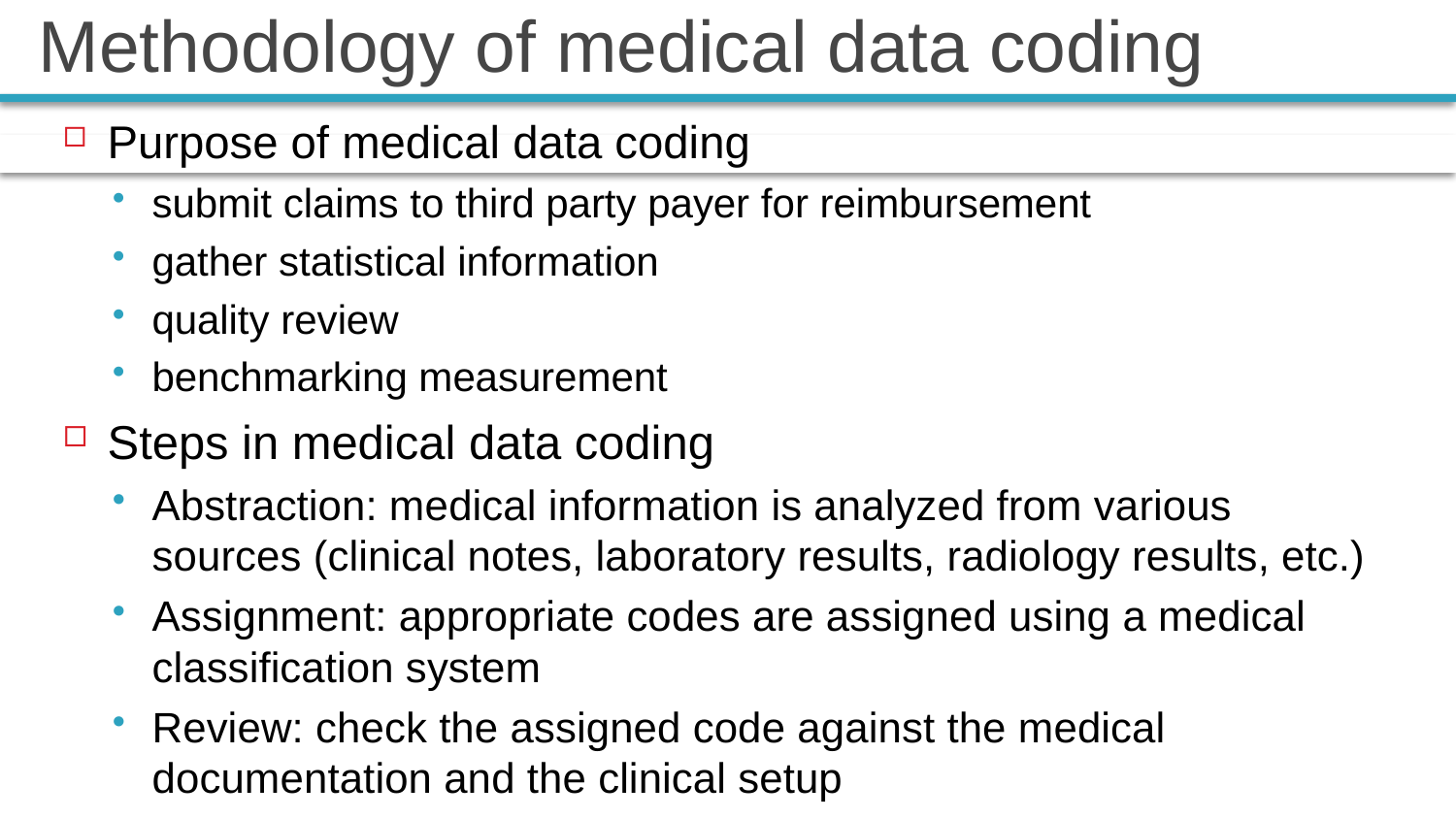

# Methodology of medical data coding
Purpose of medical data coding
submit claims to third party payer for reimbursement
gather statistical information
quality review
benchmarking measurement
Steps in medical data coding
Abstraction: medical information is analyzed from various sources (clinical notes, laboratory results, radiology results, etc.)
Assignment: appropriate codes are assigned using a medical classification system
Review: check the assigned code against the medical documentation and the clinical setup